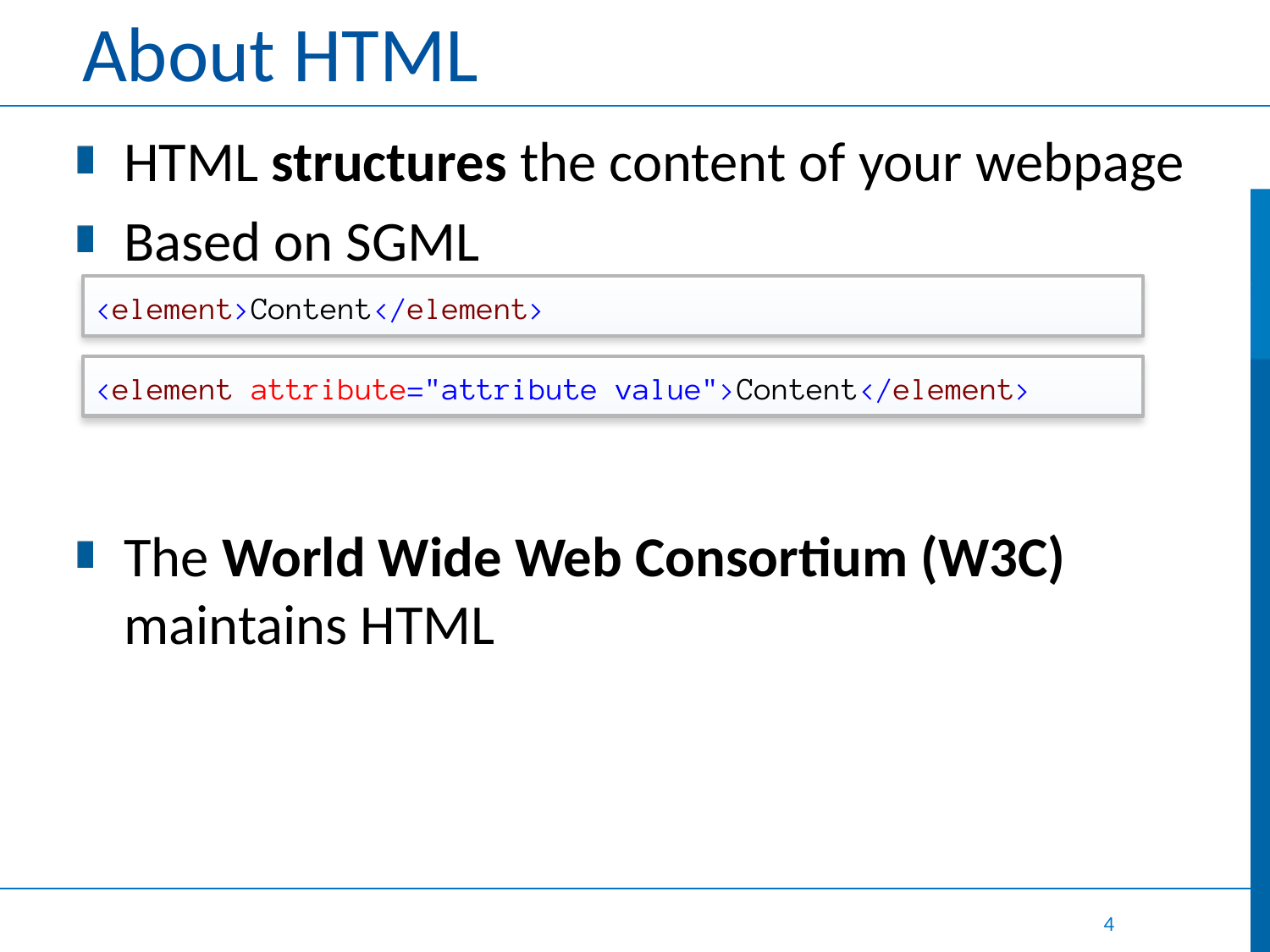

# About HTML
HTML structures the content of your webpage
Based on SGML

The World Wide Web Consortium (W3C) maintains HTML
<element>Content</element>
<element attribute="attribute value">Content</element>
4